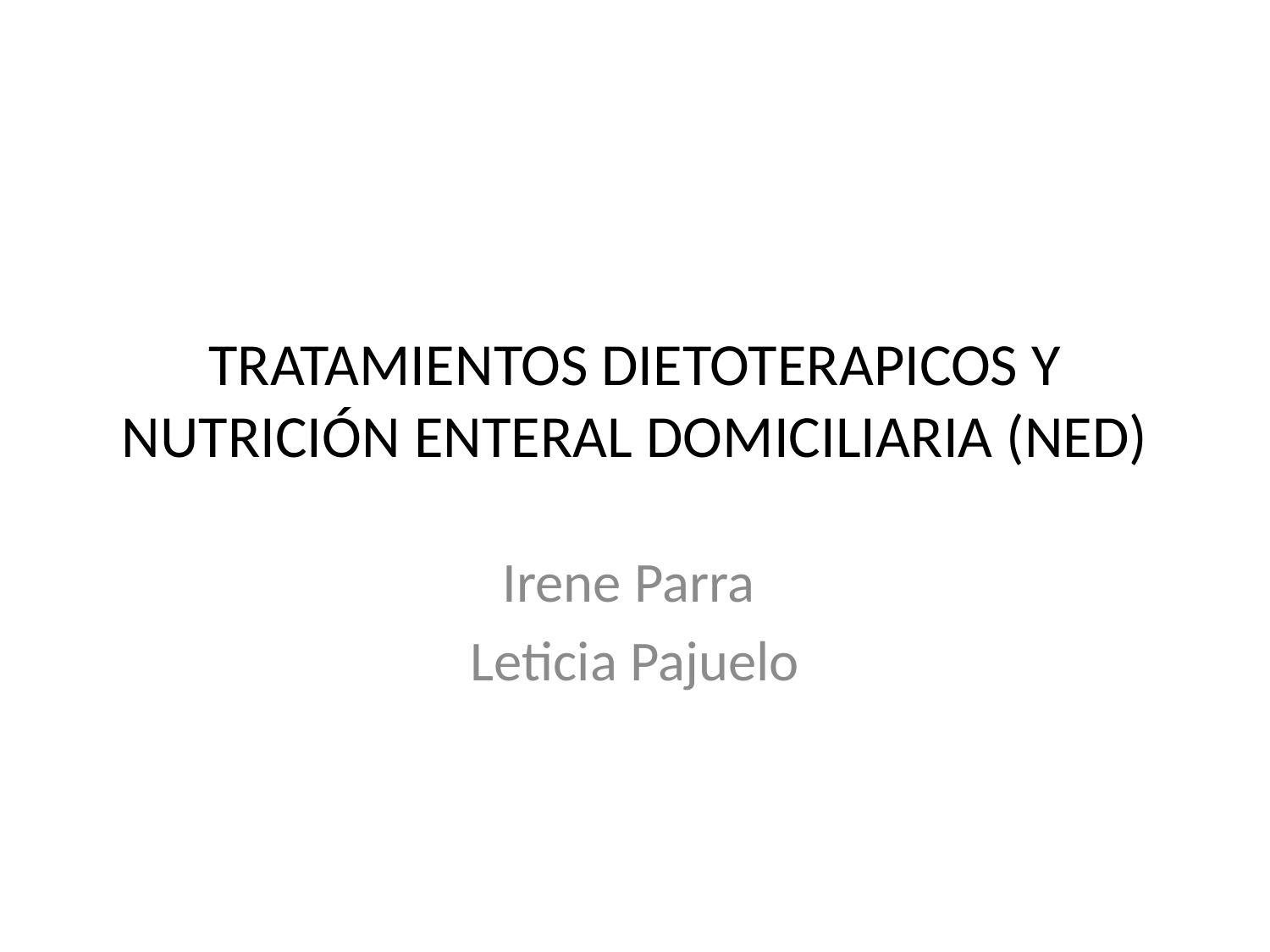

# TRATAMIENTOS DIETOTERAPICOS Y NUTRICIÓN ENTERAL DOMICILIARIA (NED)
Irene Parra
Leticia Pajuelo